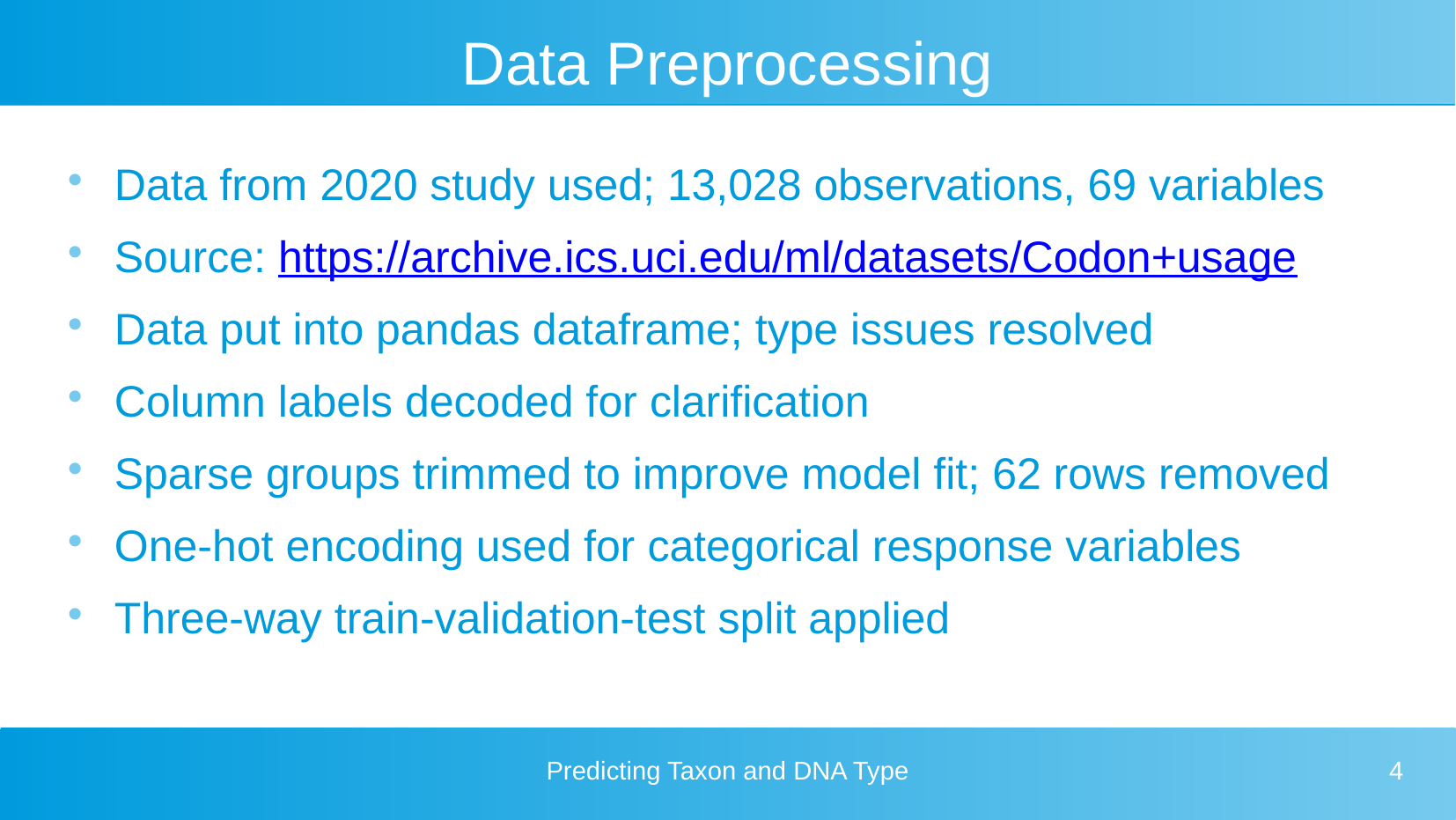

# Data Preprocessing
Data from 2020 study used; 13,028 observations, 69 variables
Source: https://archive.ics.uci.edu/ml/datasets/Codon+usage
Data put into pandas dataframe; type issues resolved
Column labels decoded for clarification
Sparse groups trimmed to improve model fit; 62 rows removed
One-hot encoding used for categorical response variables
Three-way train-validation-test split applied
Predicting Taxon and DNA Type
4